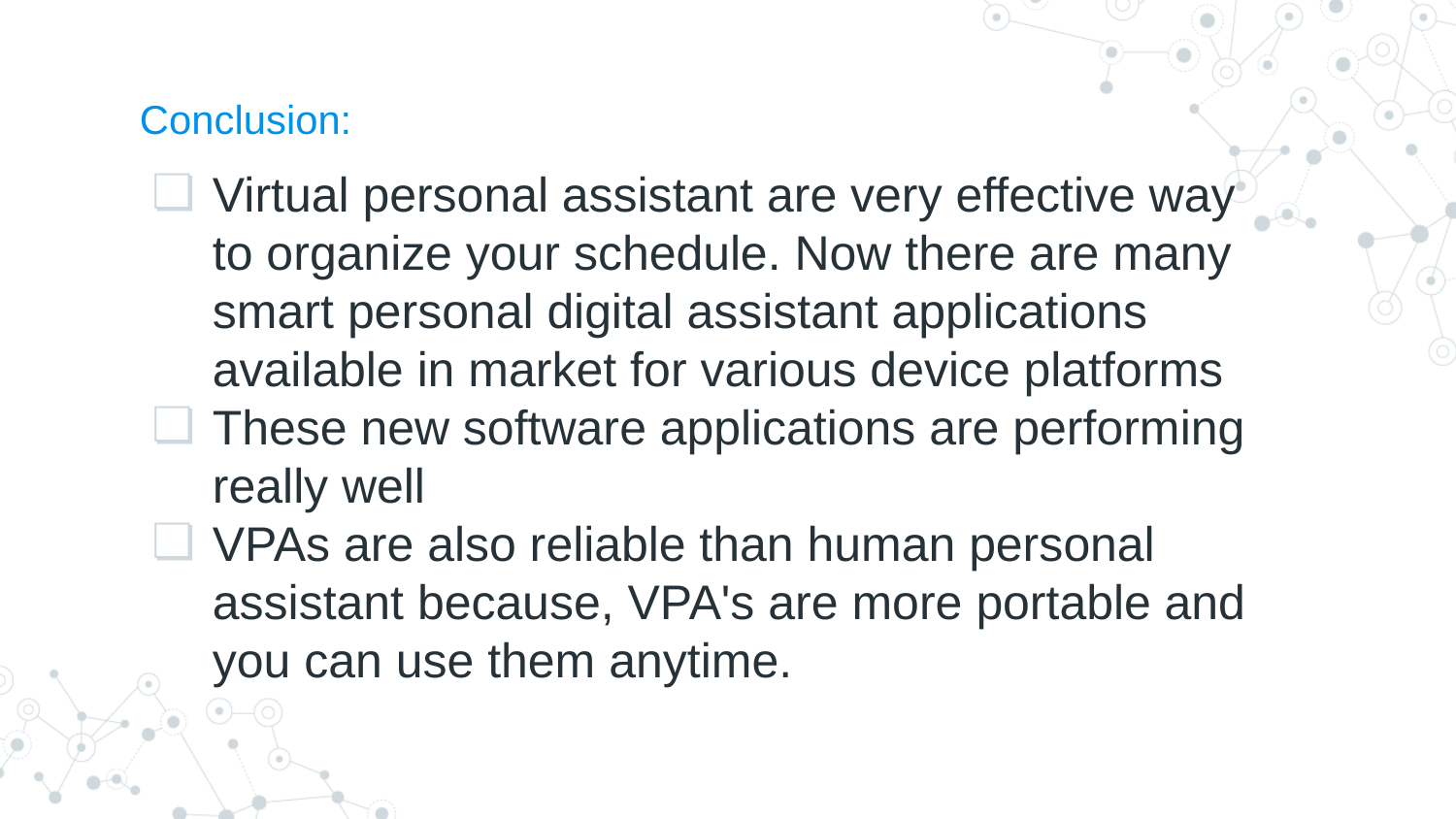

# Conclusion:
Virtual personal assistant are very effective way to organize your schedule. Now there are many smart personal digital assistant applications available in market for various device platforms
These new software applications are performing really well
VPAs are also reliable than human personal assistant because, VPA's are more portable and you can use them anytime.